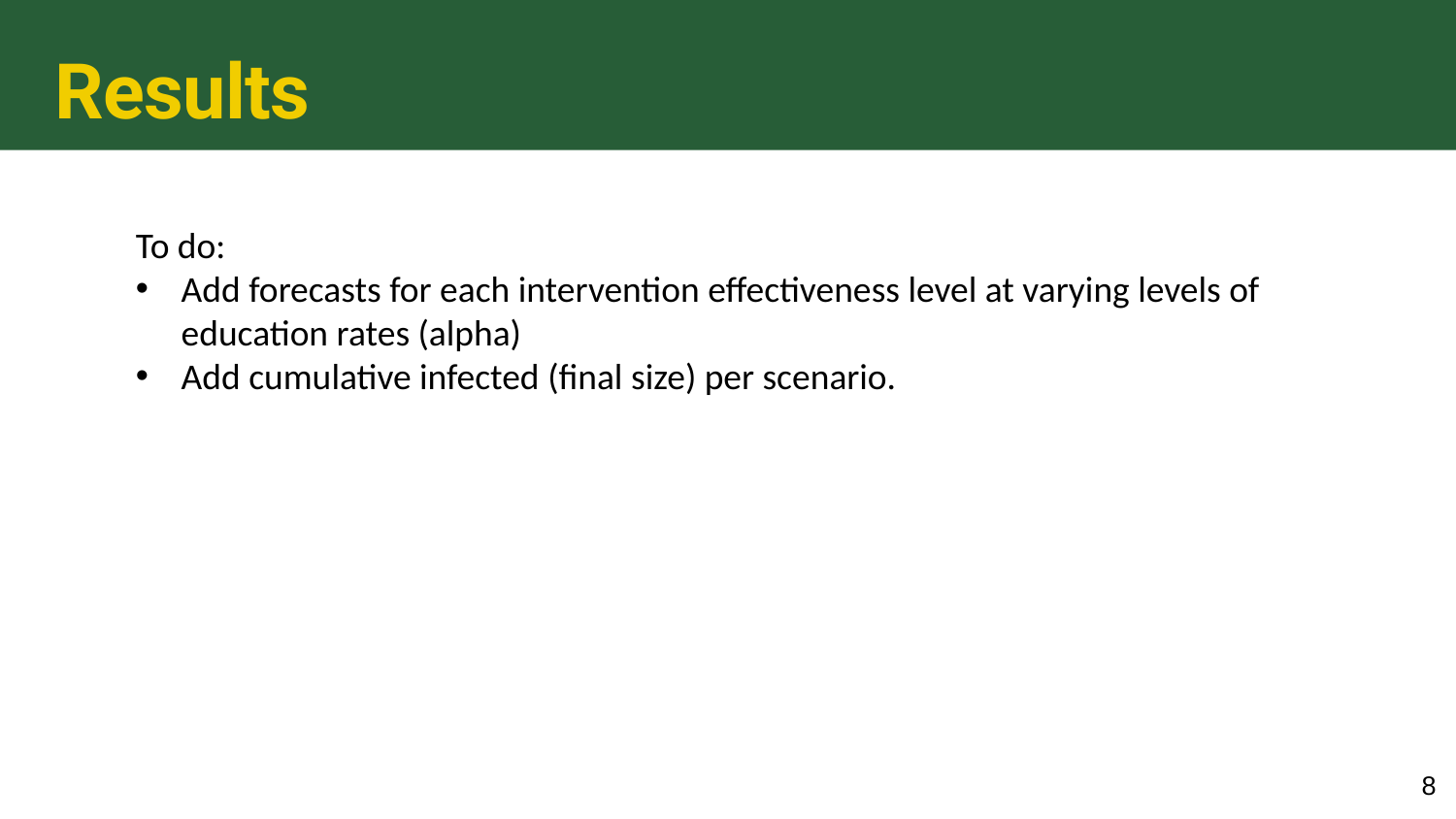

# Results
To do:
Add forecasts for each intervention effectiveness level at varying levels of education rates (alpha)
Add cumulative infected (final size) per scenario.
8